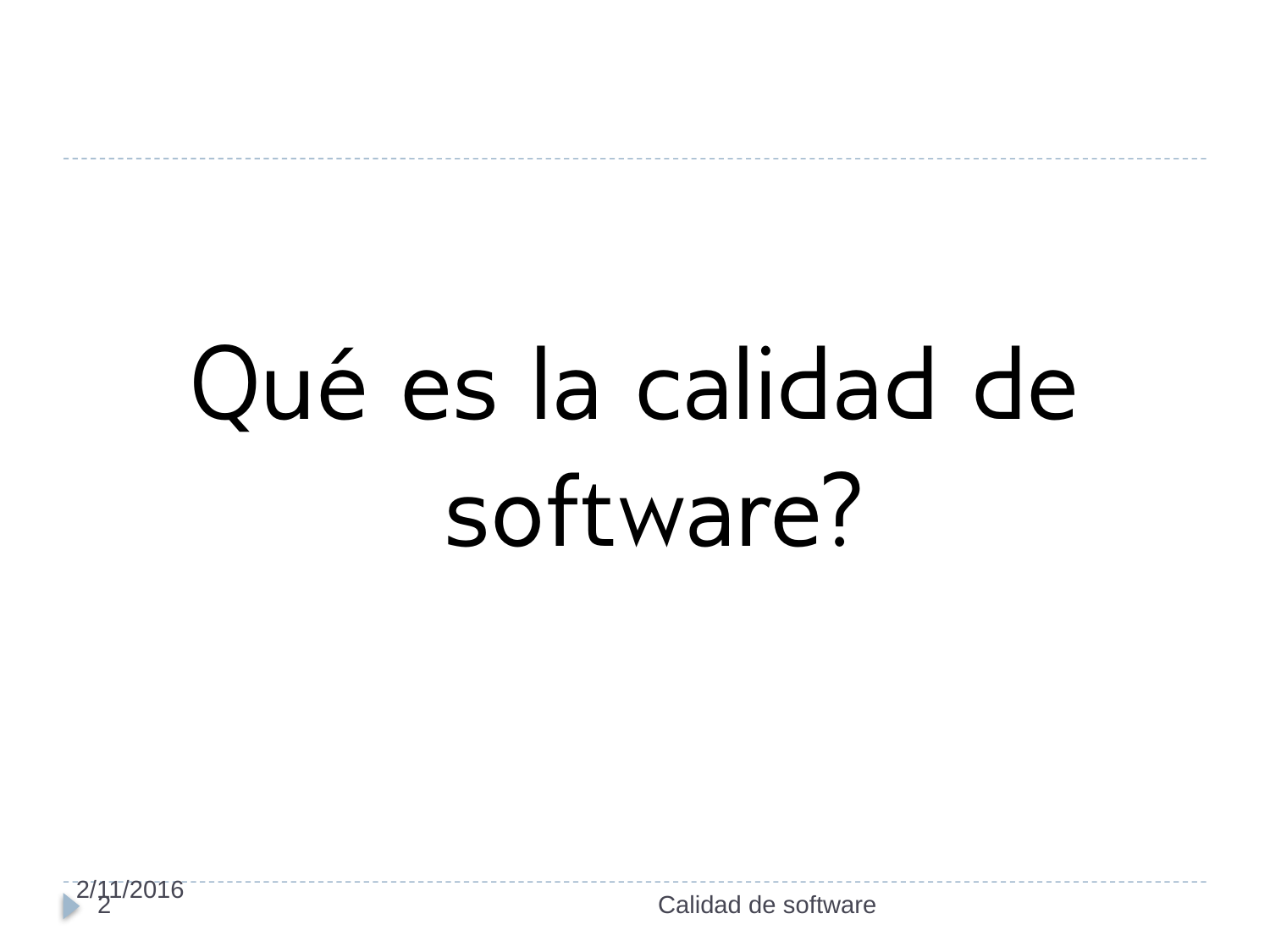

Qué es la calidad de software?
2/11/2016
2
Calidad de software